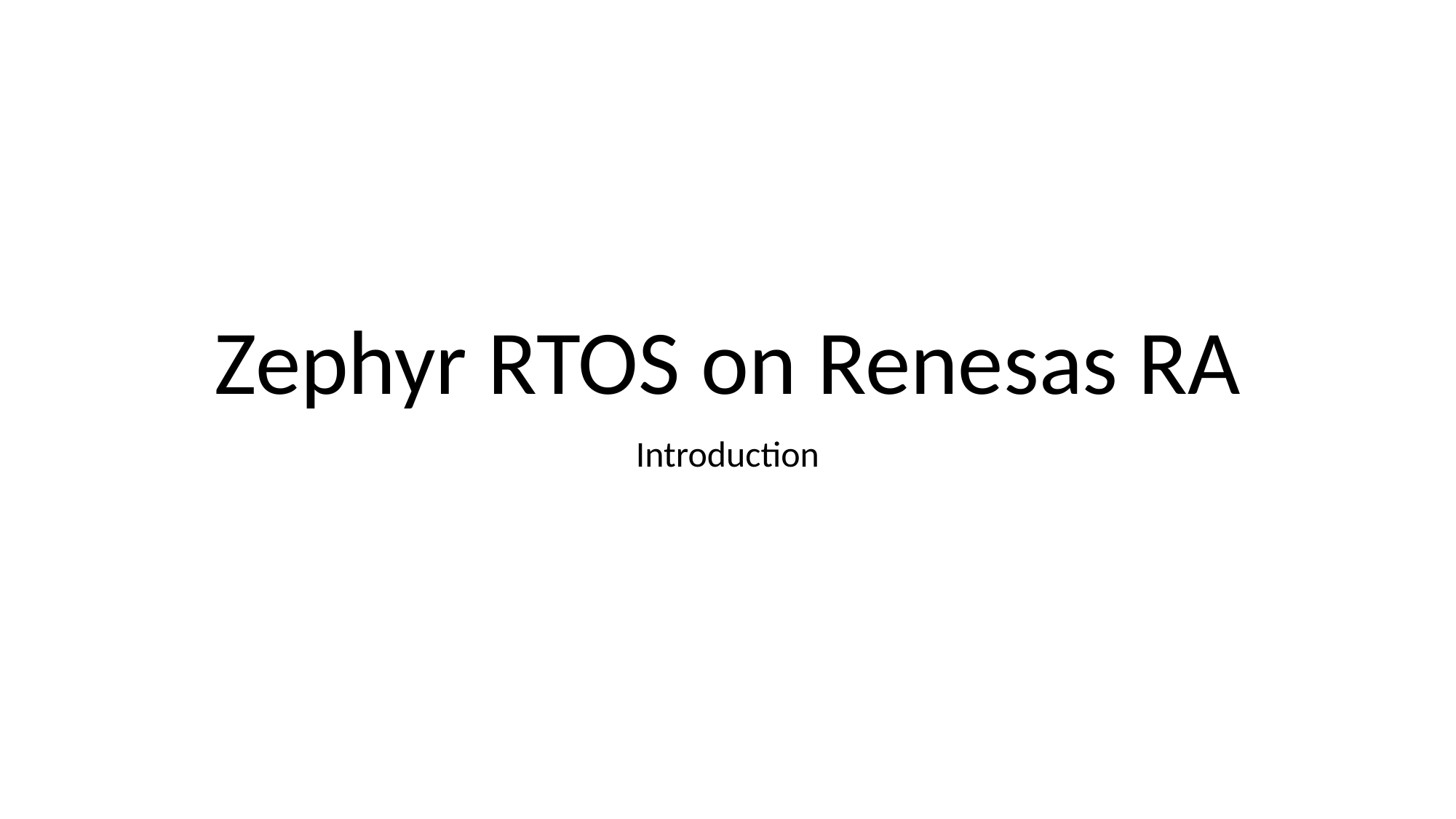

# Zephyr RTOS on Renesas RA
Introduction